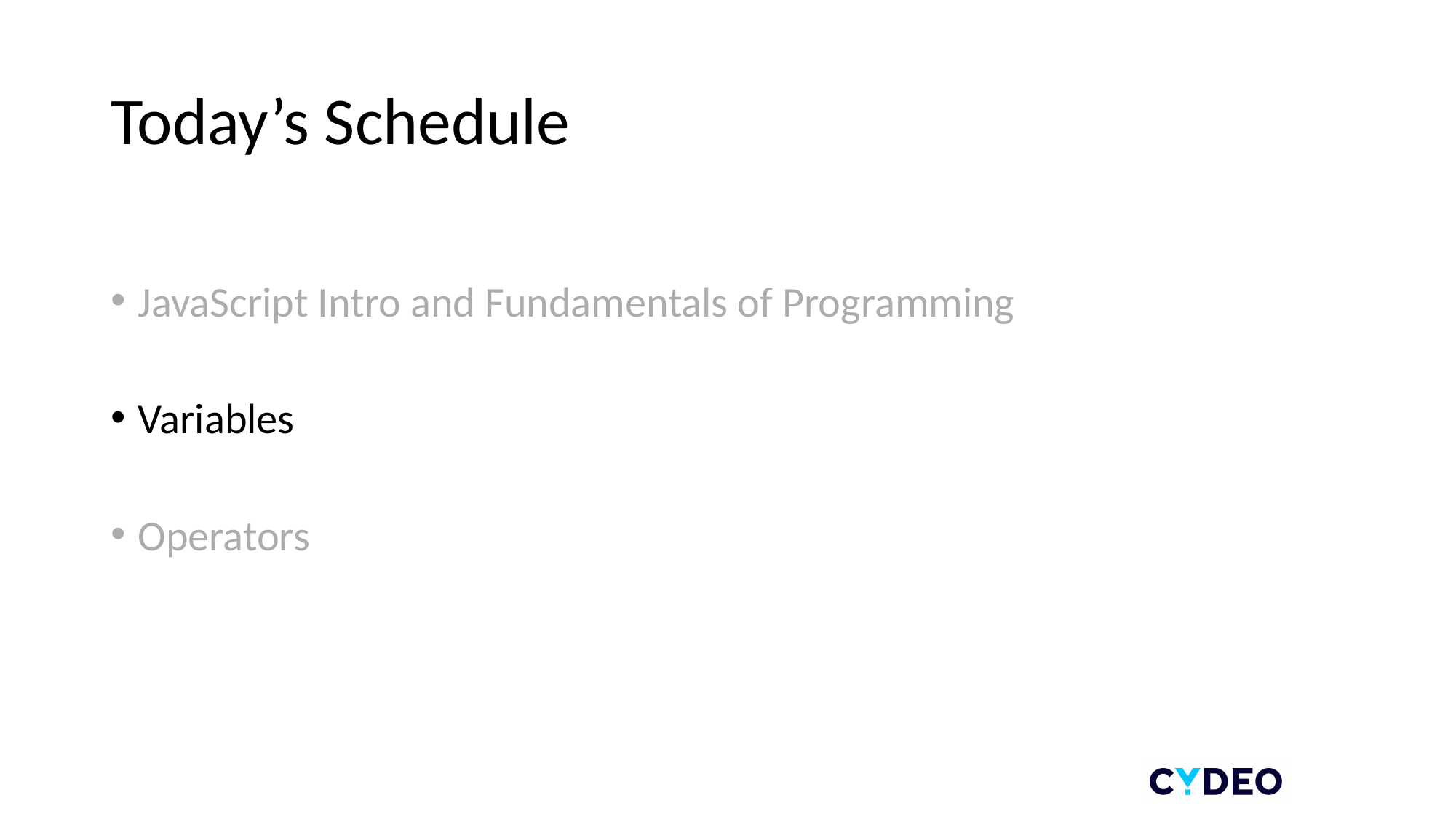

# Today’s Schedule
JavaScript Intro and Fundamentals of Programming
Variables
Operators